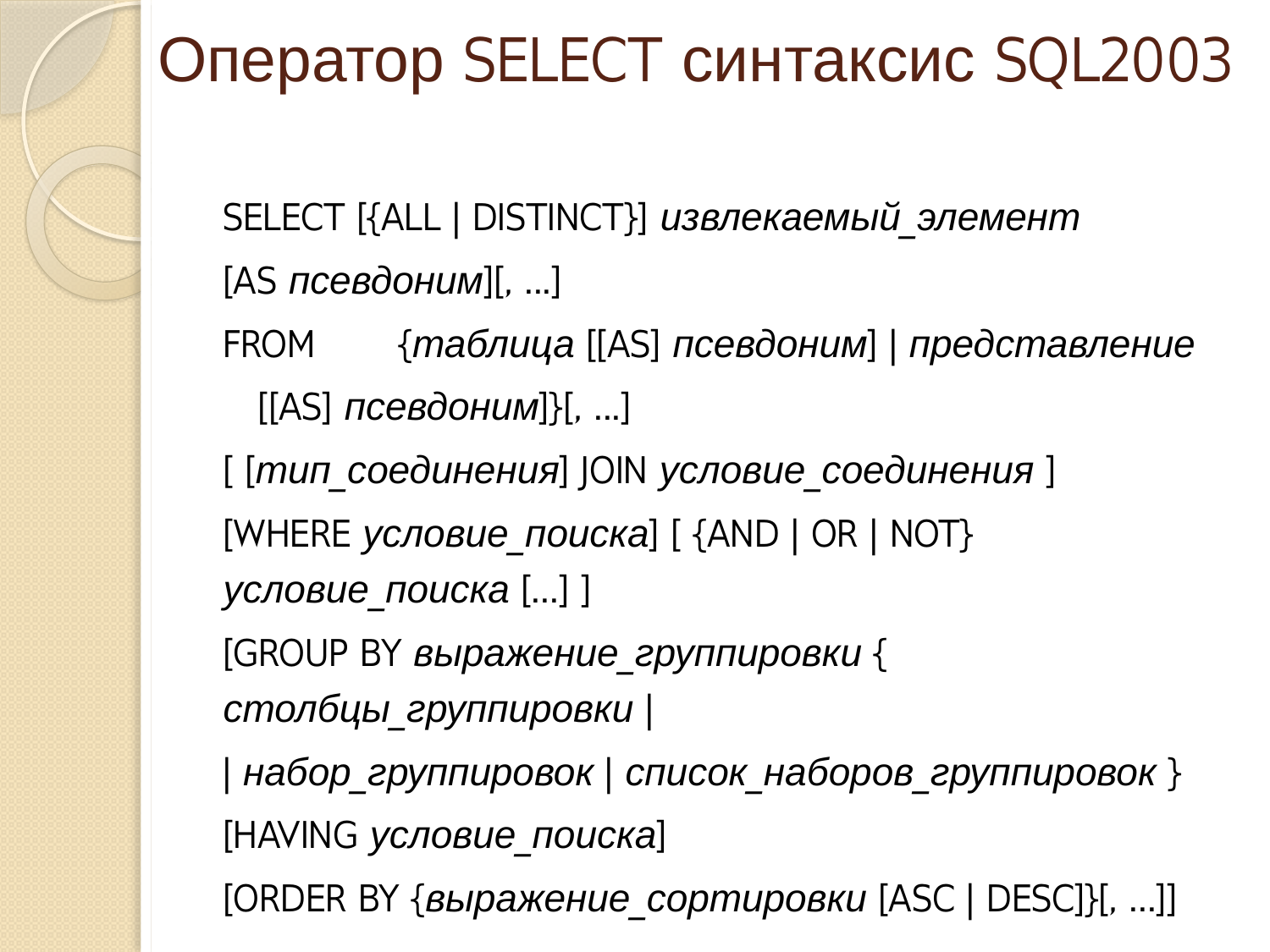

# Оператор SELECT синтаксис SQL2003
SELECT [{ALL | DISTINCT}] извлекаемый_элемент
	[AS псевдоним][, ...]
FROM 	{таблица [[AS] псевдоним] | представление
		   [[AS] псевдоним]}[, ...]
	[ [тип_соединения] JOIN условие_соединения ]
[WHERE условие_поиска] [ {AND | OR | NOT} условие_поиска [...] ]
[GROUP BY выражение_группировки { 	столбцы_группировки |
	| набор_группировок | список_наборов_группировок }
[HAVING условие_поиска]
[ORDER BY {выражение_сортировки [ASC | DESC]}[, ...]]